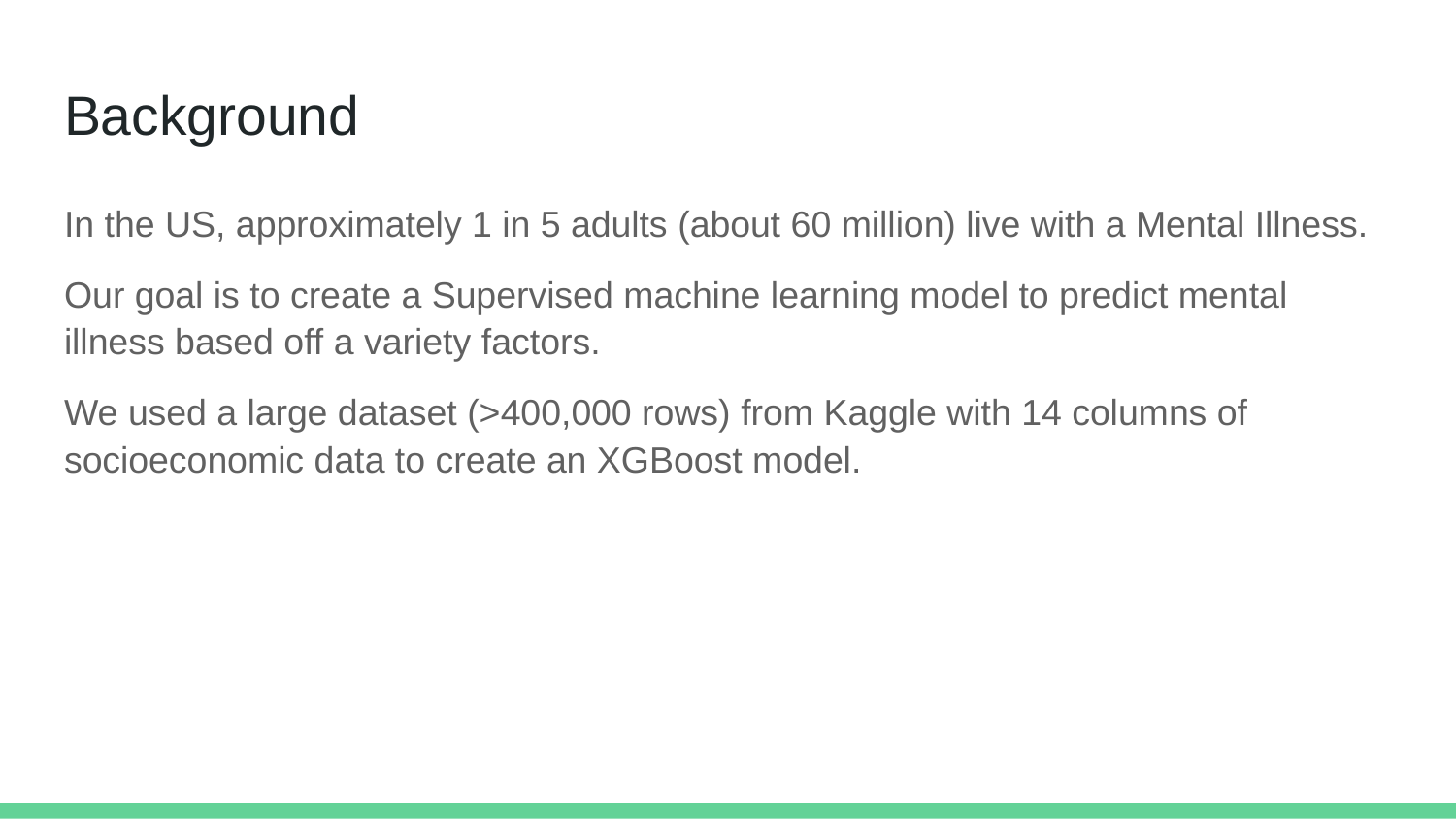

# Background
In the US, approximately 1 in 5 adults (about 60 million) live with a Mental Illness.
Our goal is to create a Supervised machine learning model to predict mental illness based off a variety factors.
We used a large dataset (>400,000 rows) from Kaggle with 14 columns of socioeconomic data to create an XGBoost model.